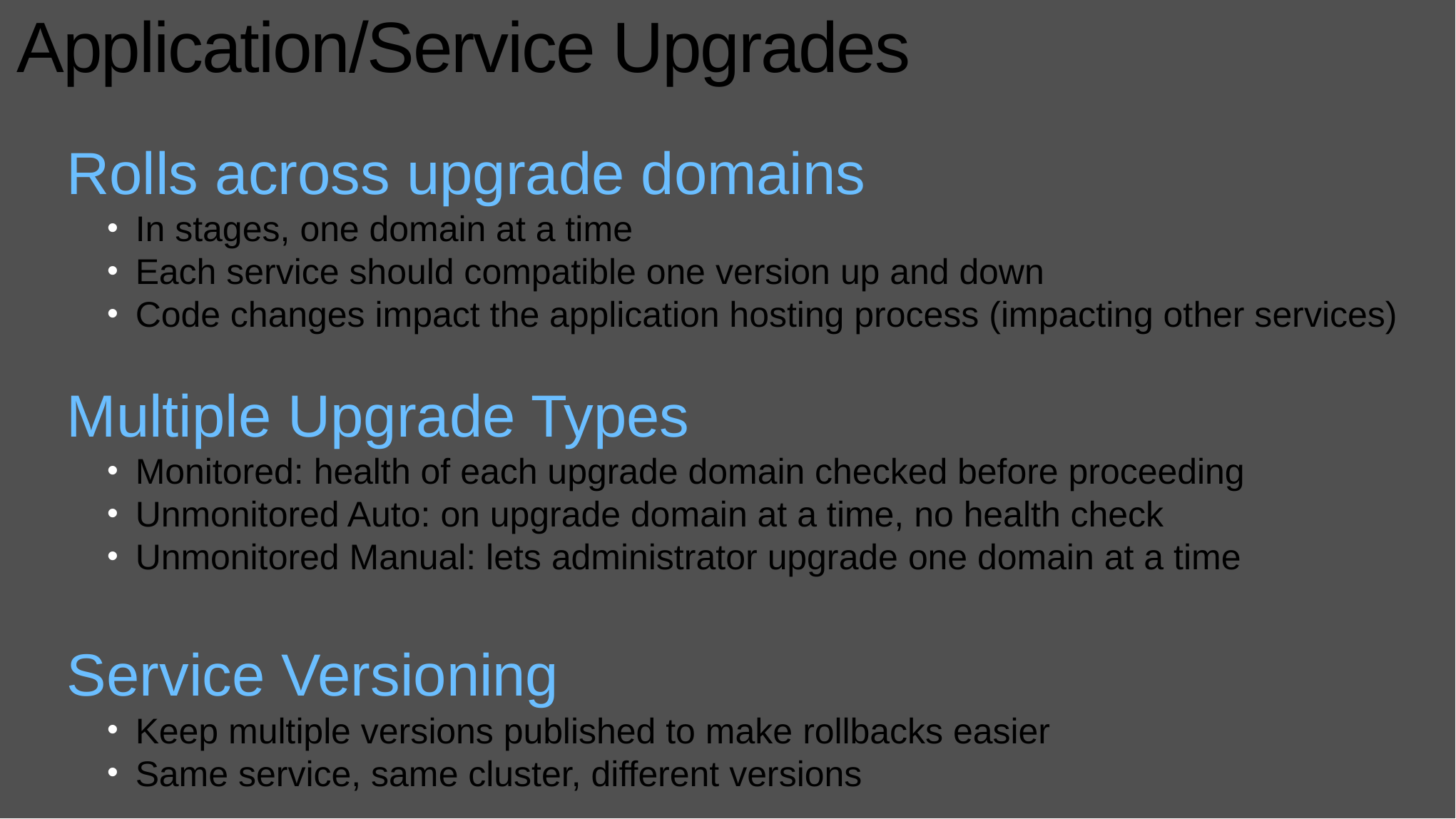

Application/Service Upgrades
Rolls across upgrade domains
In stages, one domain at a time
Each service should compatible one version up and down
Code changes impact the application hosting process (impacting other services)

Multiple Upgrade Types
Monitored: health of each upgrade domain checked before proceeding
Unmonitored Auto: on upgrade domain at a time, no health check
Unmonitored Manual: lets administrator upgrade one domain at a time

Service Versioning
Keep multiple versions published to make rollbacks easier
Same service, same cluster, different versions